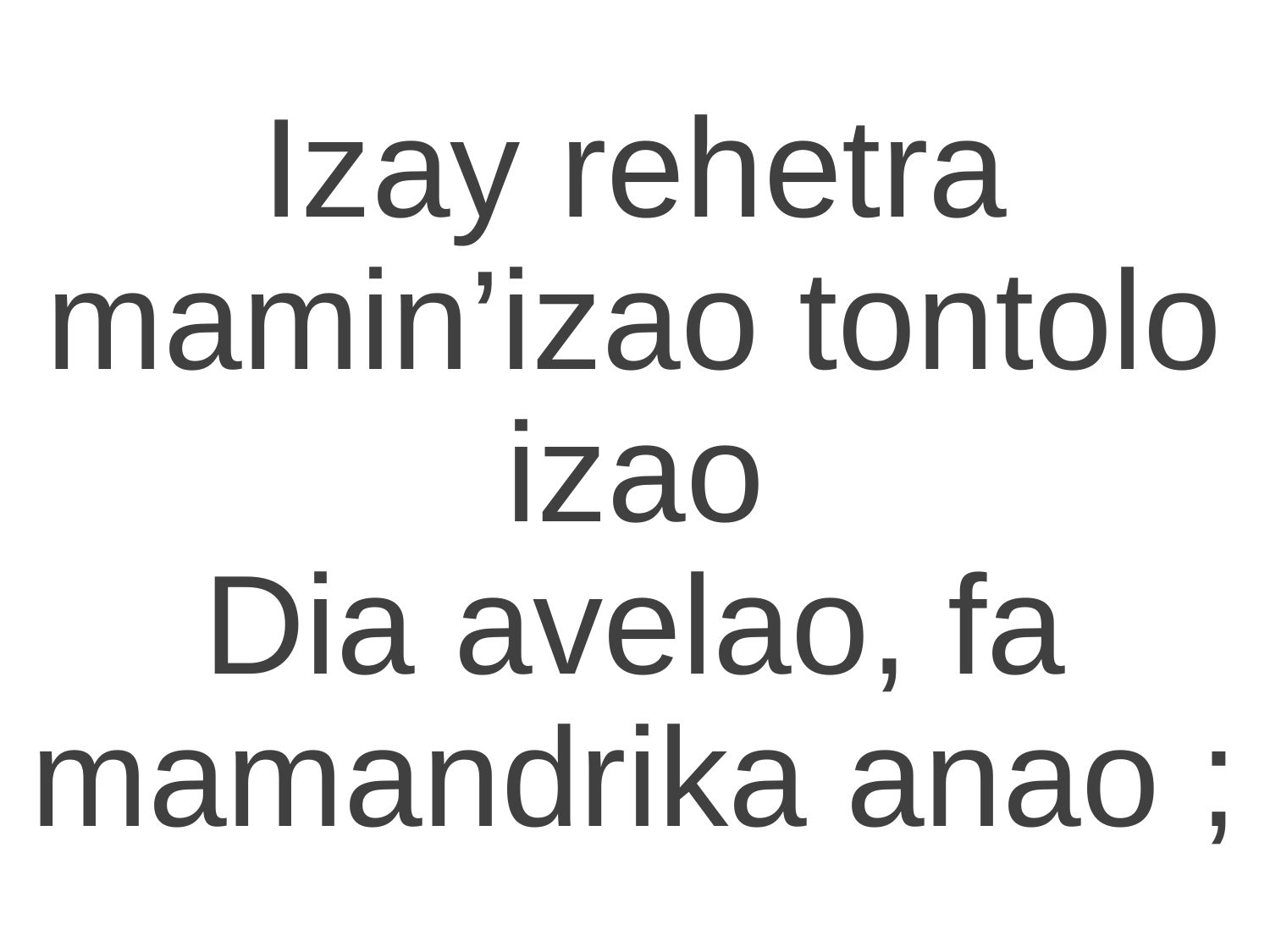

Izay rehetra mamin’izao tontolo izao
Dia avelao, fa mamandrika anao ;